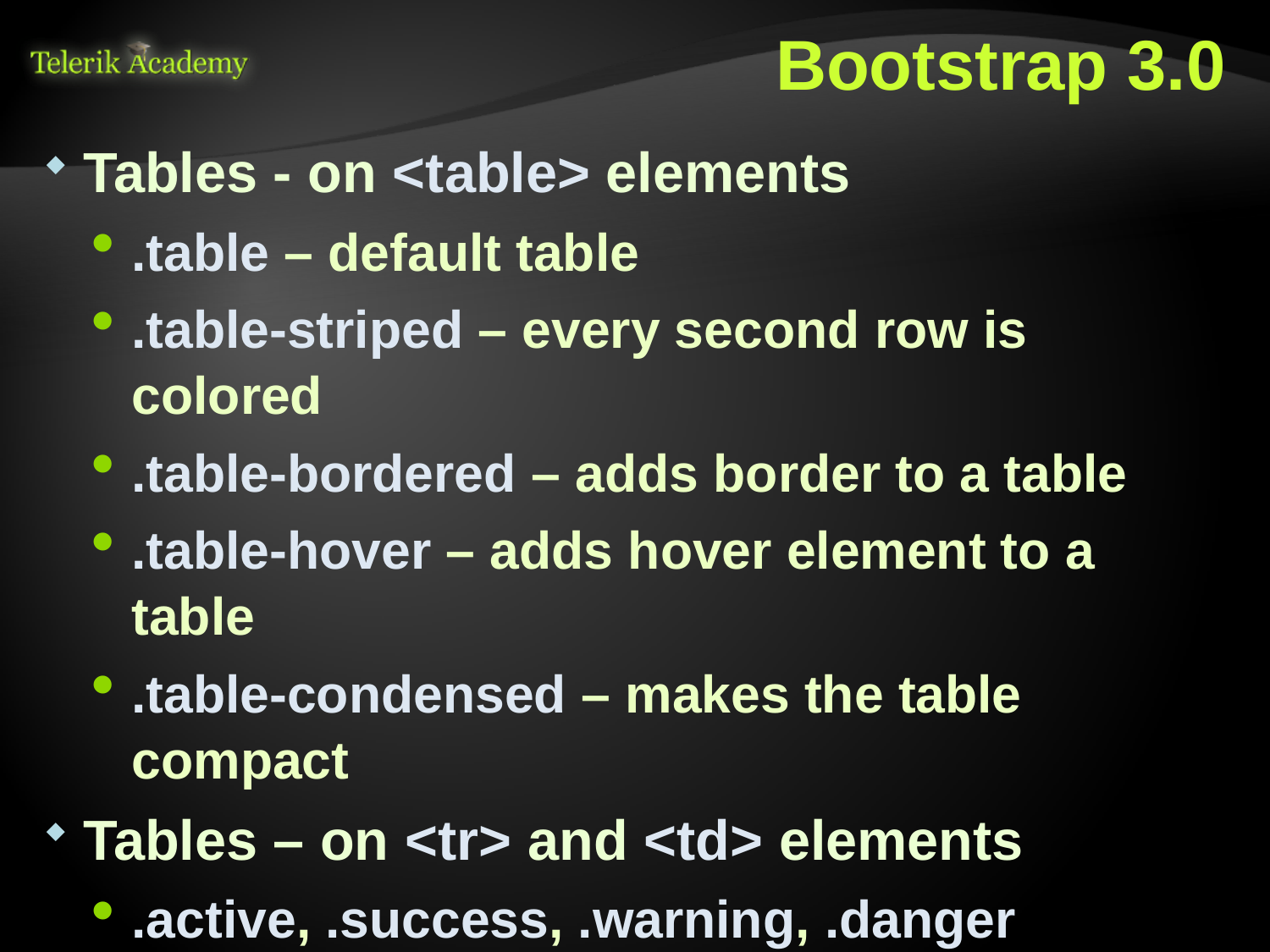

# Bootstrap 3.0
Tables - on <table> elements
.table – default table
.table-striped – every second row is colored
.table-bordered – adds border to a table
.table-hover – adds hover element to a table
.table-condensed – makes the table compact
Tables – on <tr> and <td> elements
.active, .success, .warning, .danger